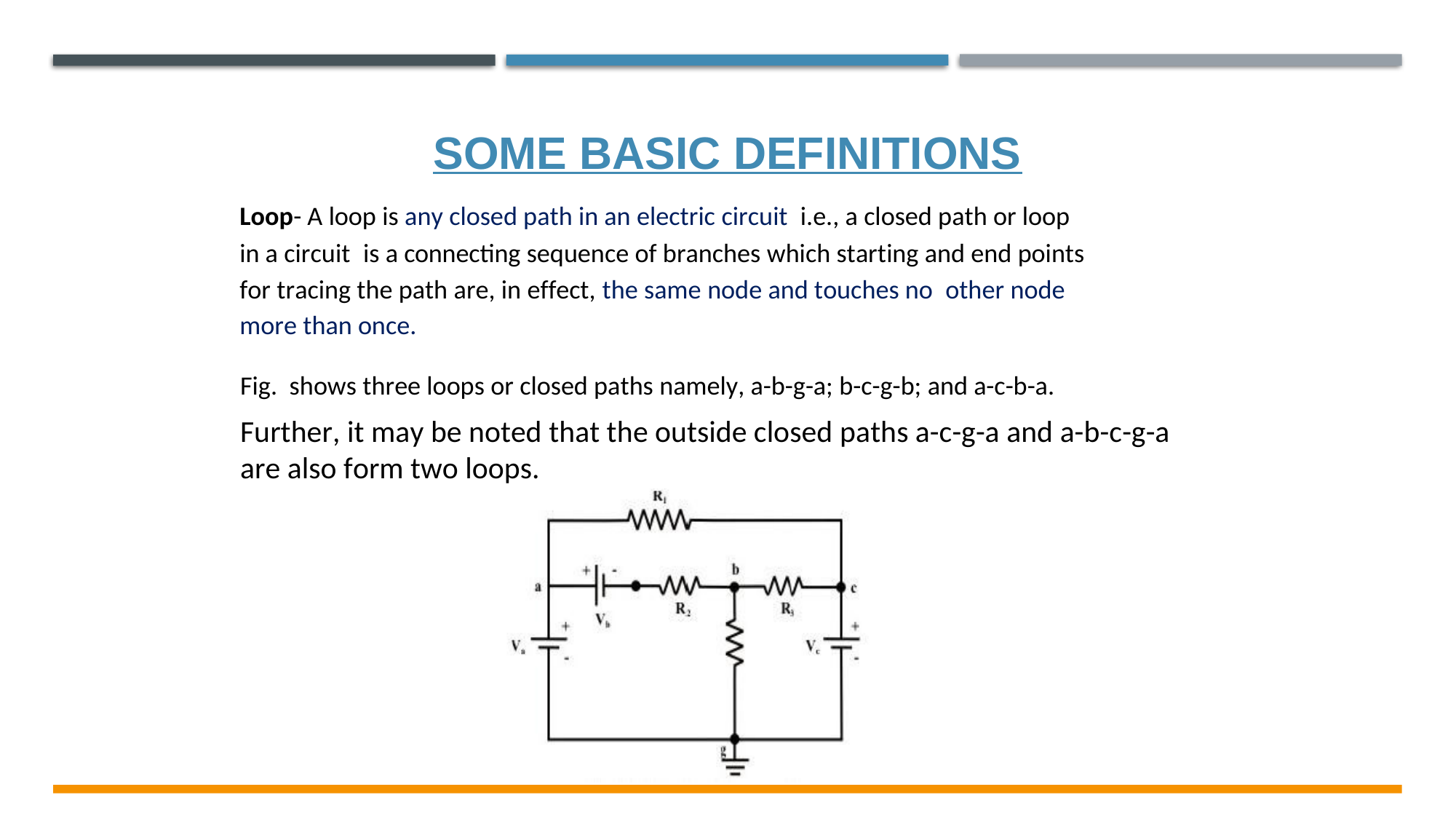

Some basic definitions

Loop- A loop is any closed path in an electric circuit  i.e., a closed path or loop
in a circuit is a connecting sequence of branches which starting and end points
for tracing the path are, in effect, the same node and touches no other node
more than once.
Fig.  shows three loops or closed paths namely, a-b-g-a; b-c-g-b; and a-c-b-a.
Further, it may be noted that the outside closed paths a-c-g-a and a-b-c-g-a are also form two loops.

Electrical & Electronics System EE1002
9